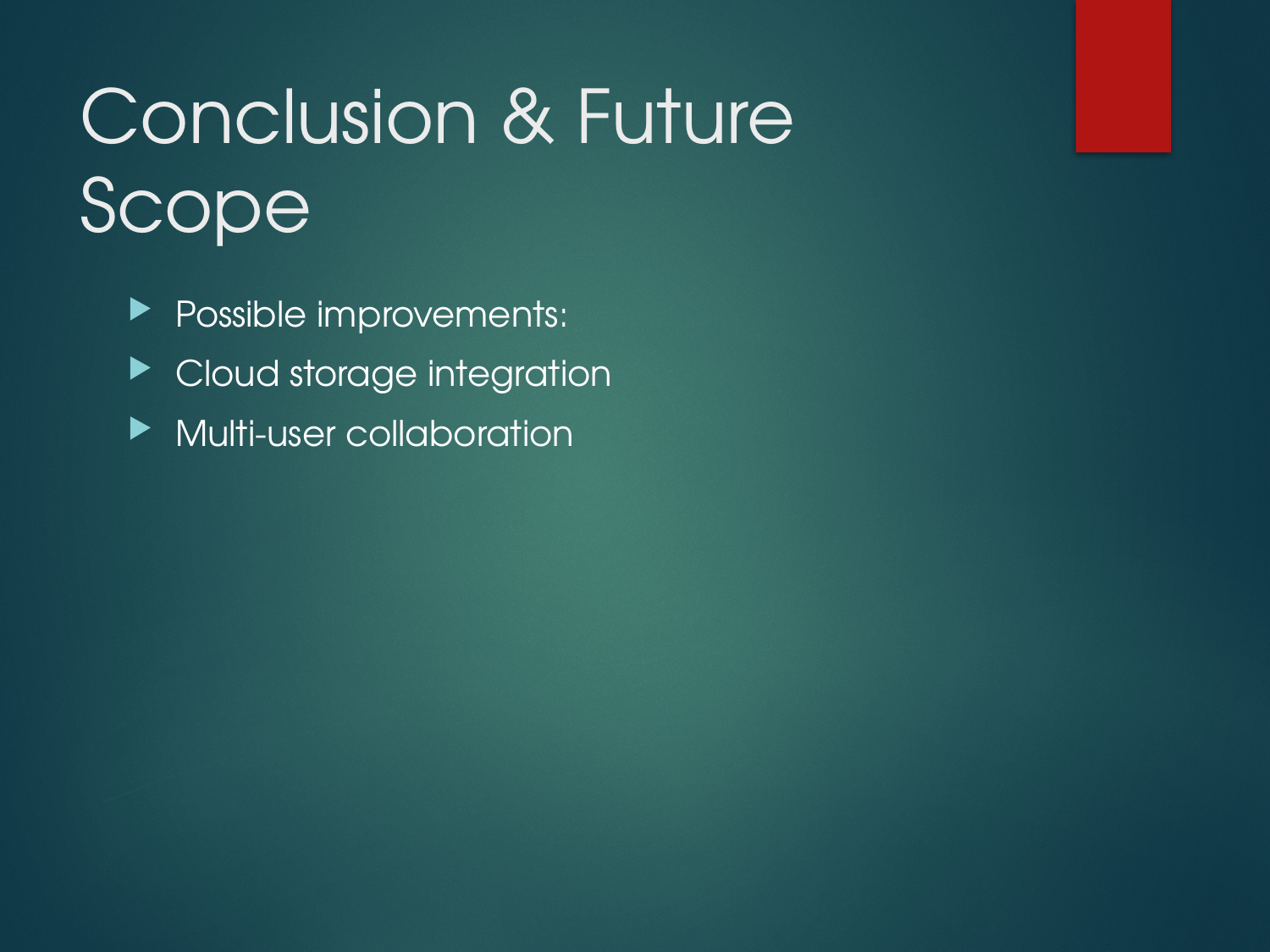

# Conclusion & Future Scope
Possible improvements:
Cloud storage integration
Multi-user collaboration